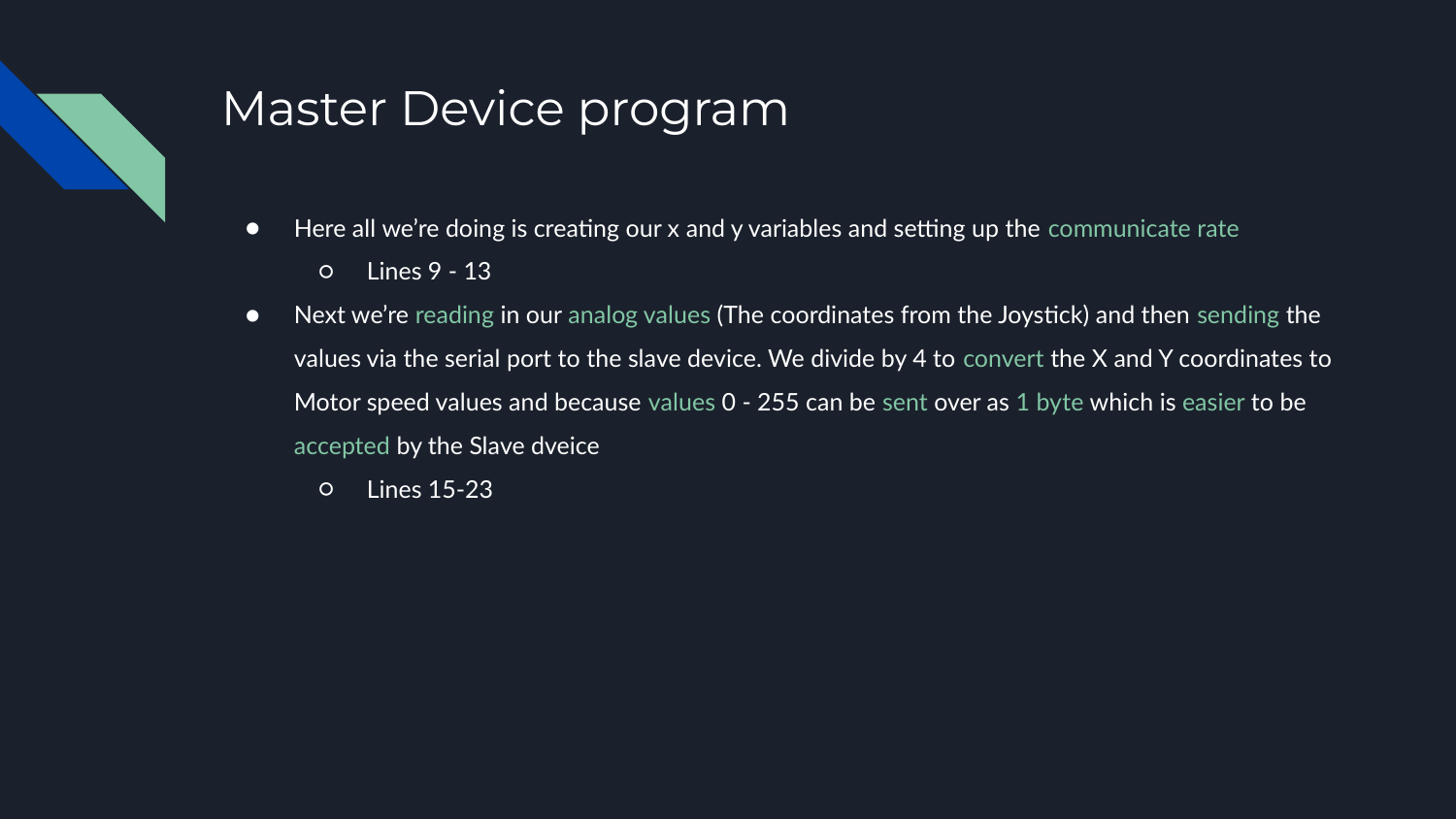

# Master Device program
Here all we’re doing is creating our x and y variables and setting up the communicate rate
Lines 9 - 13
Next we’re reading in our analog values (The coordinates from the Joystick) and then sending the values via the serial port to the slave device. We divide by 4 to convert the X and Y coordinates to Motor speed values and because values 0 - 255 can be sent over as 1 byte which is easier to be accepted by the Slave dveice
Lines 15-23